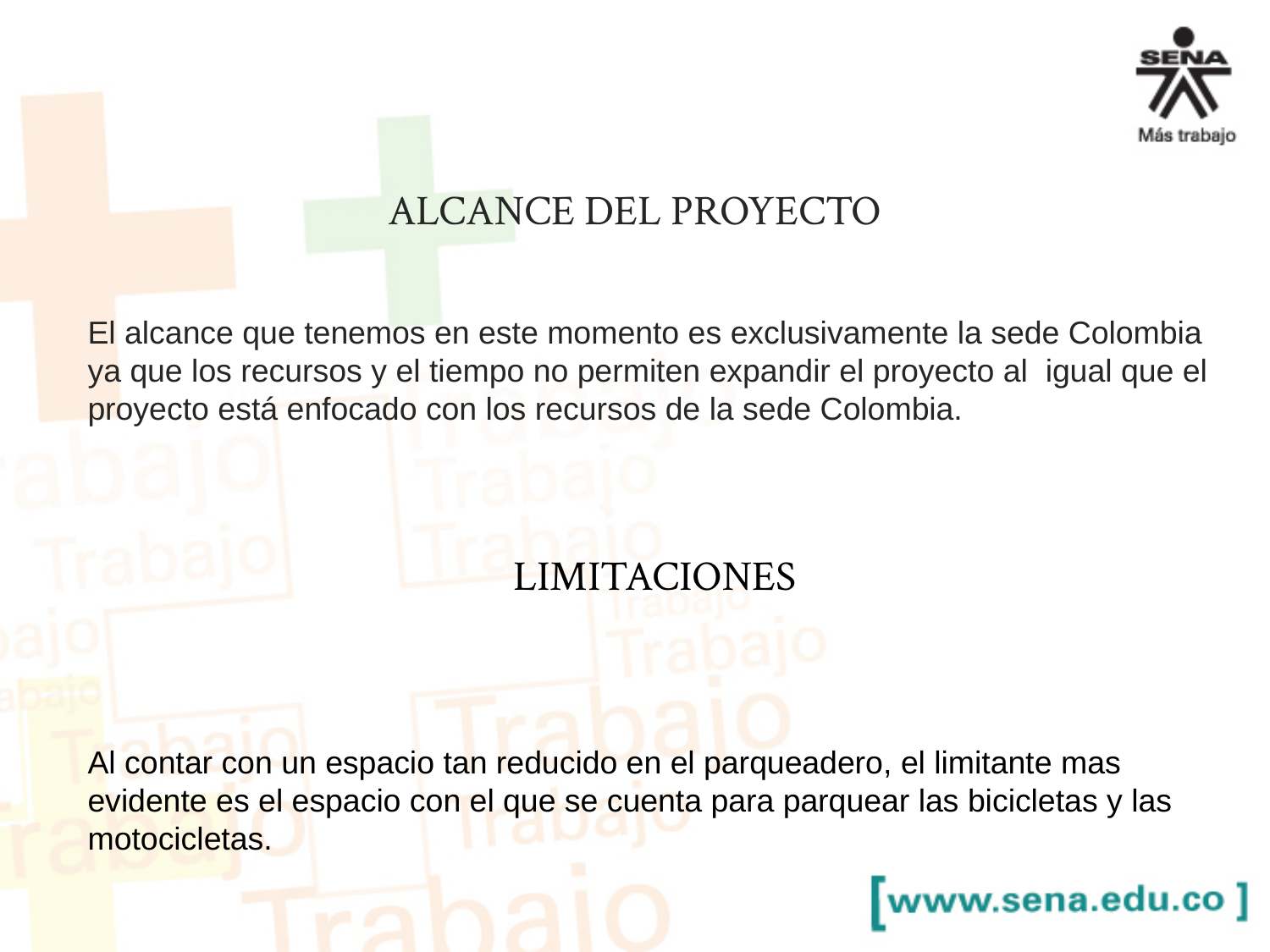

ALCANCE DEL PROYECTO
El alcance que tenemos en este momento es exclusivamente la sede Colombia ya que los recursos y el tiempo no permiten expandir el proyecto al  igual que el proyecto está enfocado con los recursos de la sede Colombia.
LIMITACIONES

Al contar con un espacio tan reducido en el parqueadero, el limitante mas evidente es el espacio con el que se cuenta para parquear las bicicletas y las motocicletas.